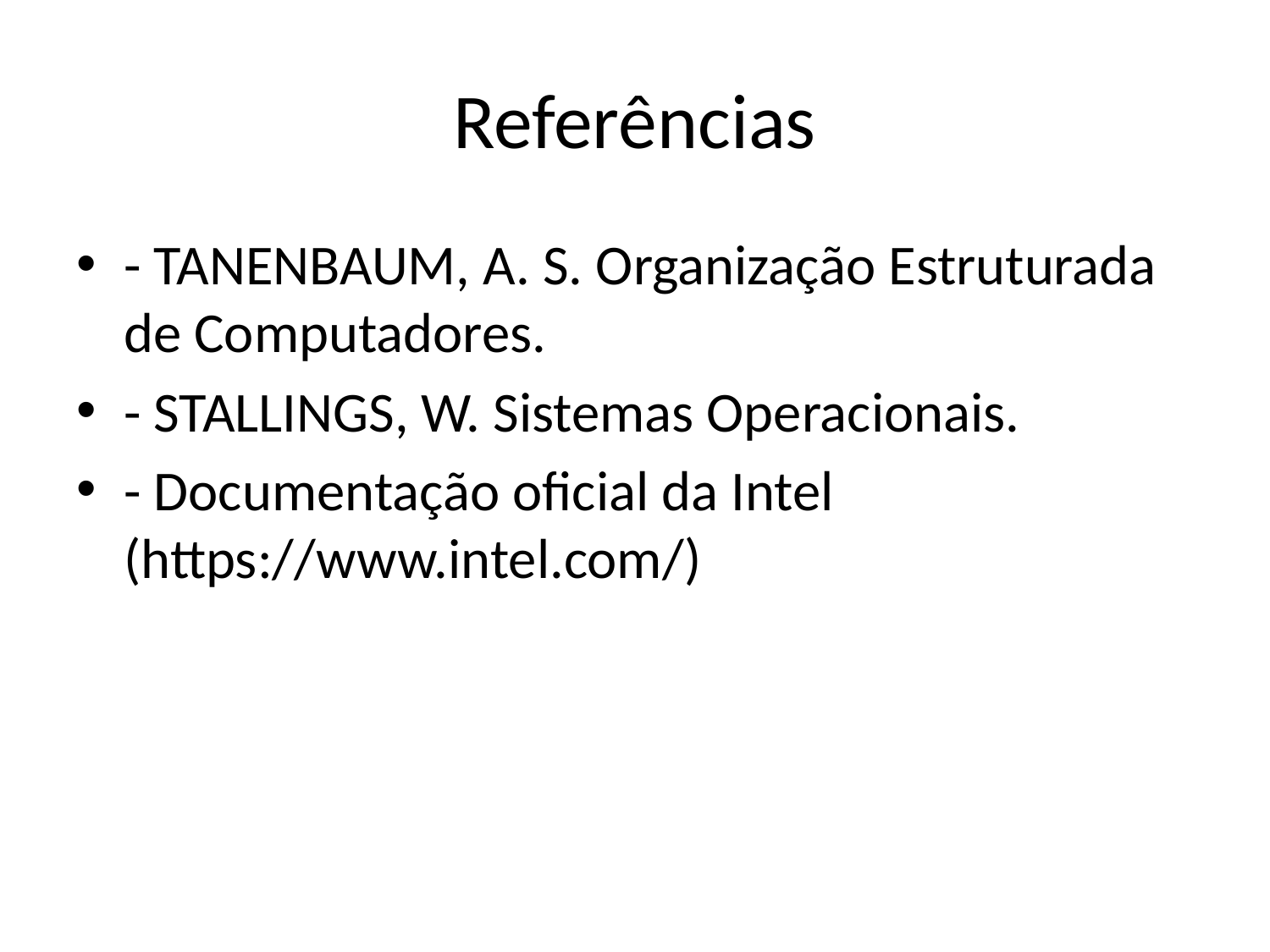

# Referências
- TANENBAUM, A. S. Organização Estruturada de Computadores.
- STALLINGS, W. Sistemas Operacionais.
- Documentação oficial da Intel (https://www.intel.com/)